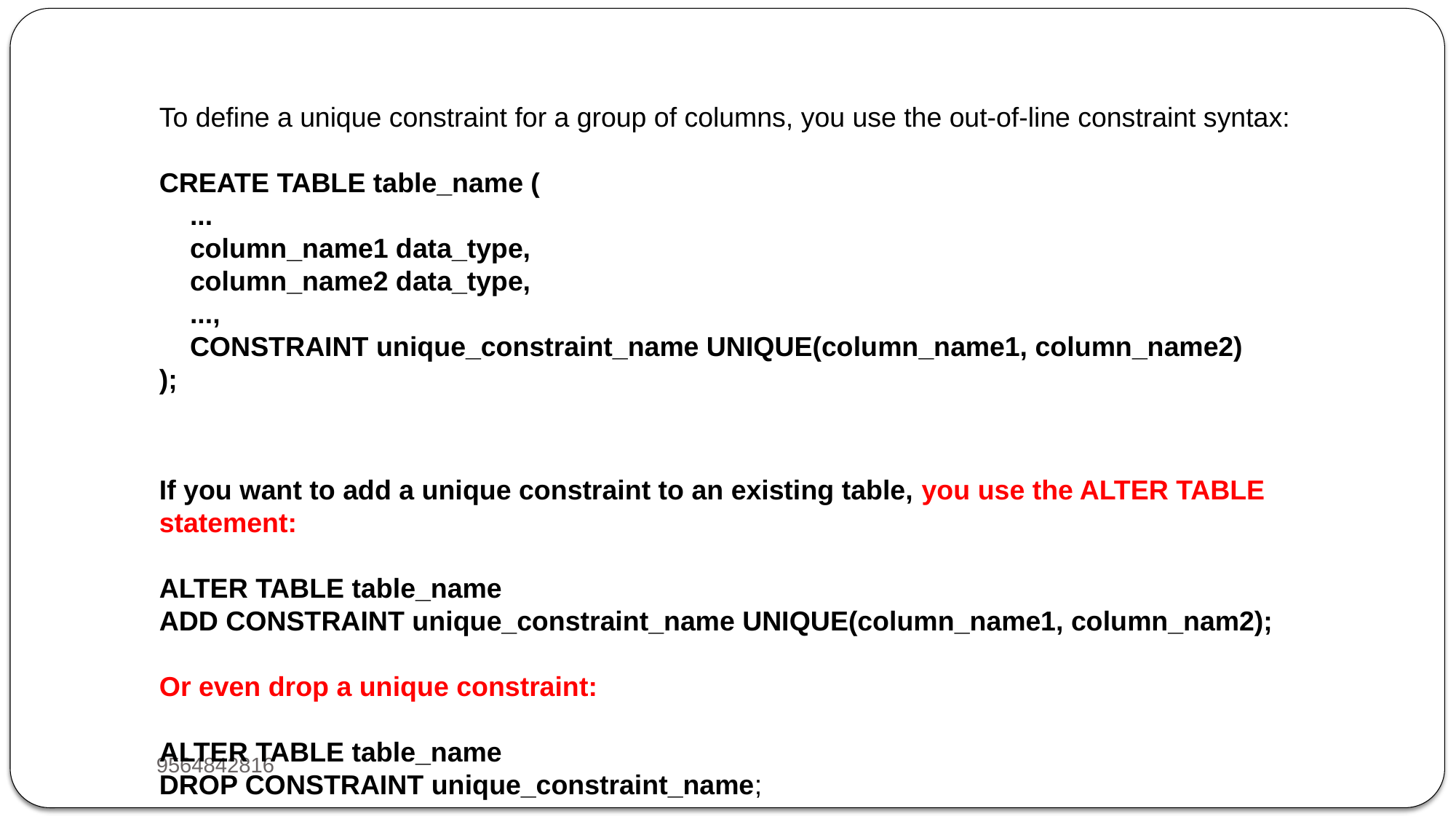

To define a unique constraint for a group of columns, you use the out-of-line constraint syntax:

CREATE TABLE table_name (
    ...
    column_name1 data_type,
    column_name2 data_type,
    ...,
    CONSTRAINT unique_constraint_name UNIQUE(column_name1, column_name2)
);
If you want to add a unique constraint to an existing table, you use the ALTER TABLE statement:

ALTER TABLE table_name
ADD CONSTRAINT unique_constraint_name UNIQUE(column_name1, column_nam2);

Or even drop a unique constraint:

ALTER TABLE table_name
DROP CONSTRAINT unique_constraint_name;
9564842816